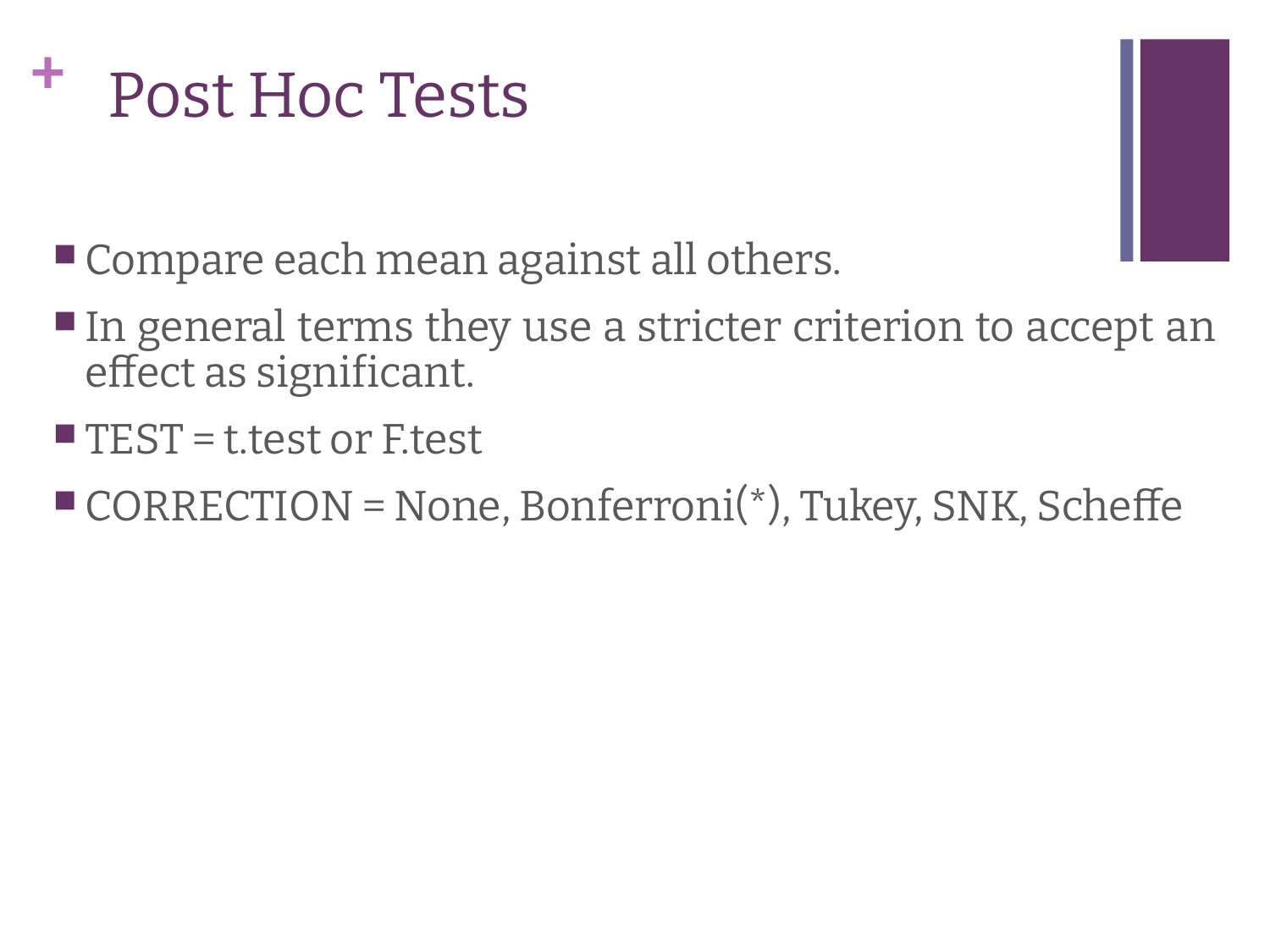

# Post Hoc Tests
Compare each mean against all others.
In general terms they use a stricter criterion to accept an effect as significant.
TEST = t.test or F.test
CORRECTION = None, Bonferroni(*), Tukey, SNK, Scheffe